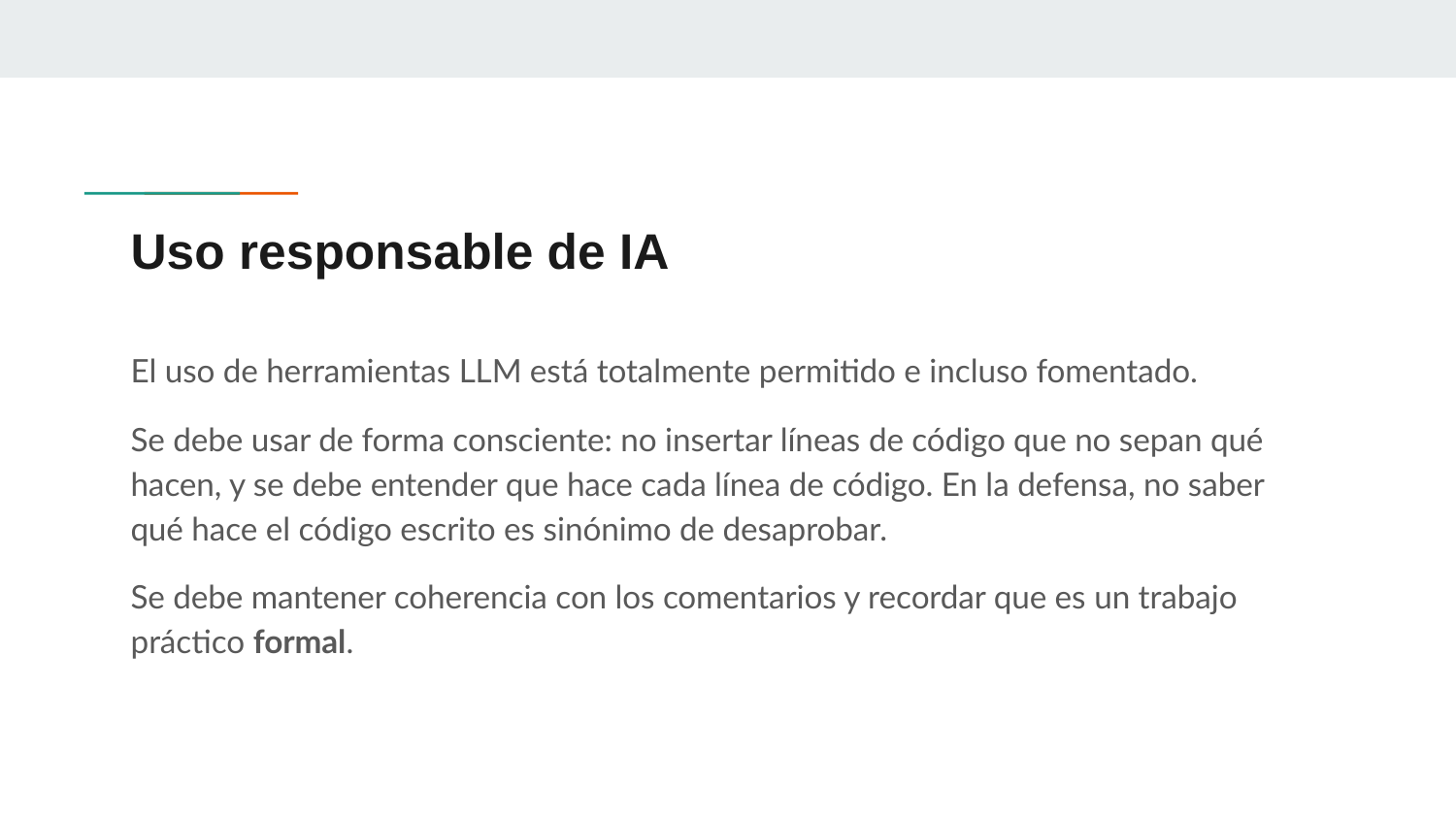

# Uso responsable de IA

El uso de herramientas LLM está totalmente permitido e incluso fomentado.
Se debe usar de forma consciente: no insertar líneas de código que no sepan qué hacen, y se debe entender que hace cada línea de código. En la defensa, no saber qué hace el código escrito es sinónimo de desaprobar.
Se debe mantener coherencia con los comentarios y recordar que es un trabajo práctico formal.